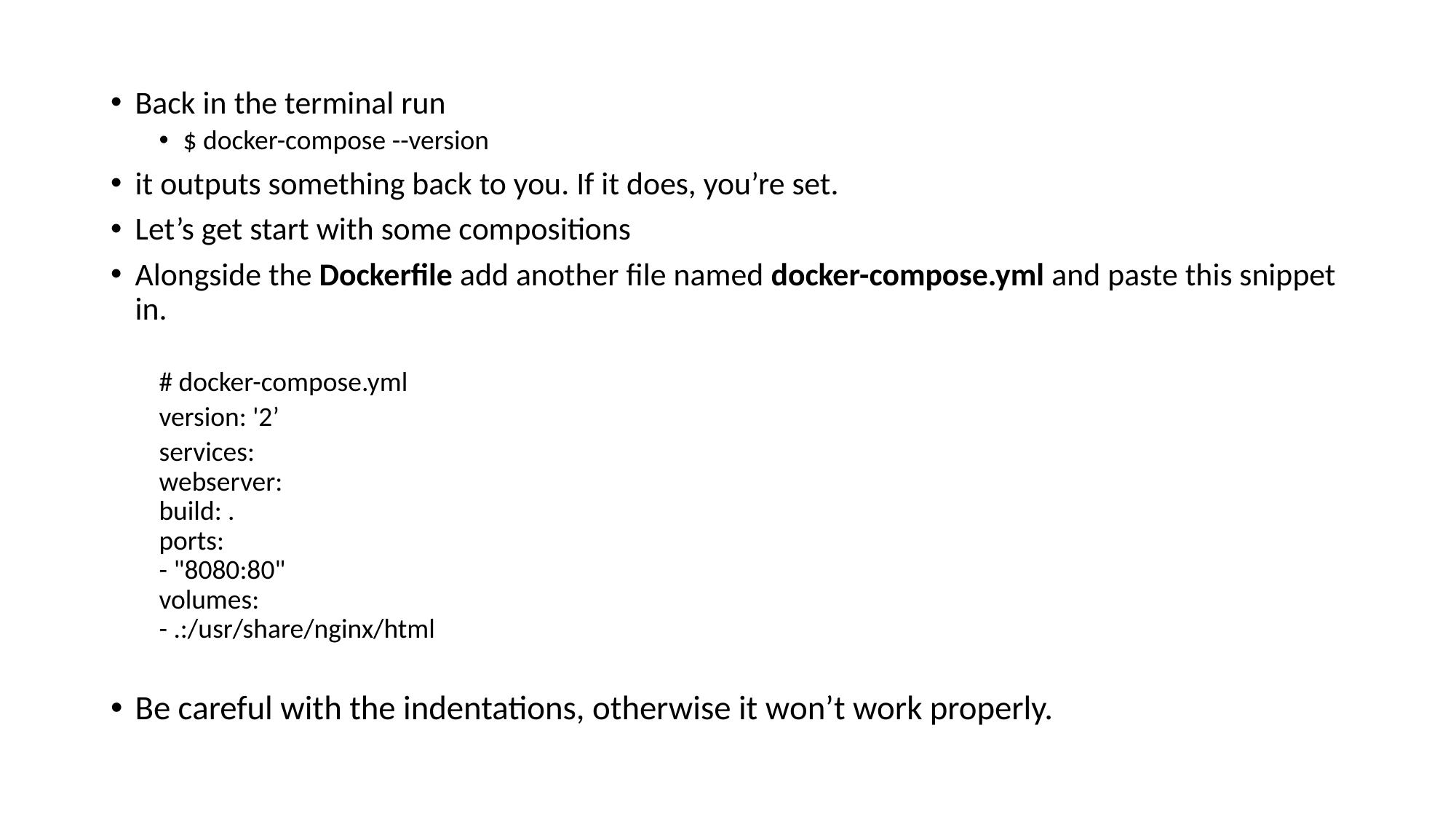

Back in the terminal run
$ docker-compose --version
it outputs something back to you. If it does, you’re set.
Let’s get start with some compositions
Alongside the Dockerfile add another file named docker-compose.yml and paste this snippet in.

# docker-compose.yml
version: '2’
services:
	webserver:
		build: .
		ports:
		- "8080:80"
		volumes:
		- .:/usr/share/nginx/html

Be careful with the indentations, otherwise it won’t work properly.